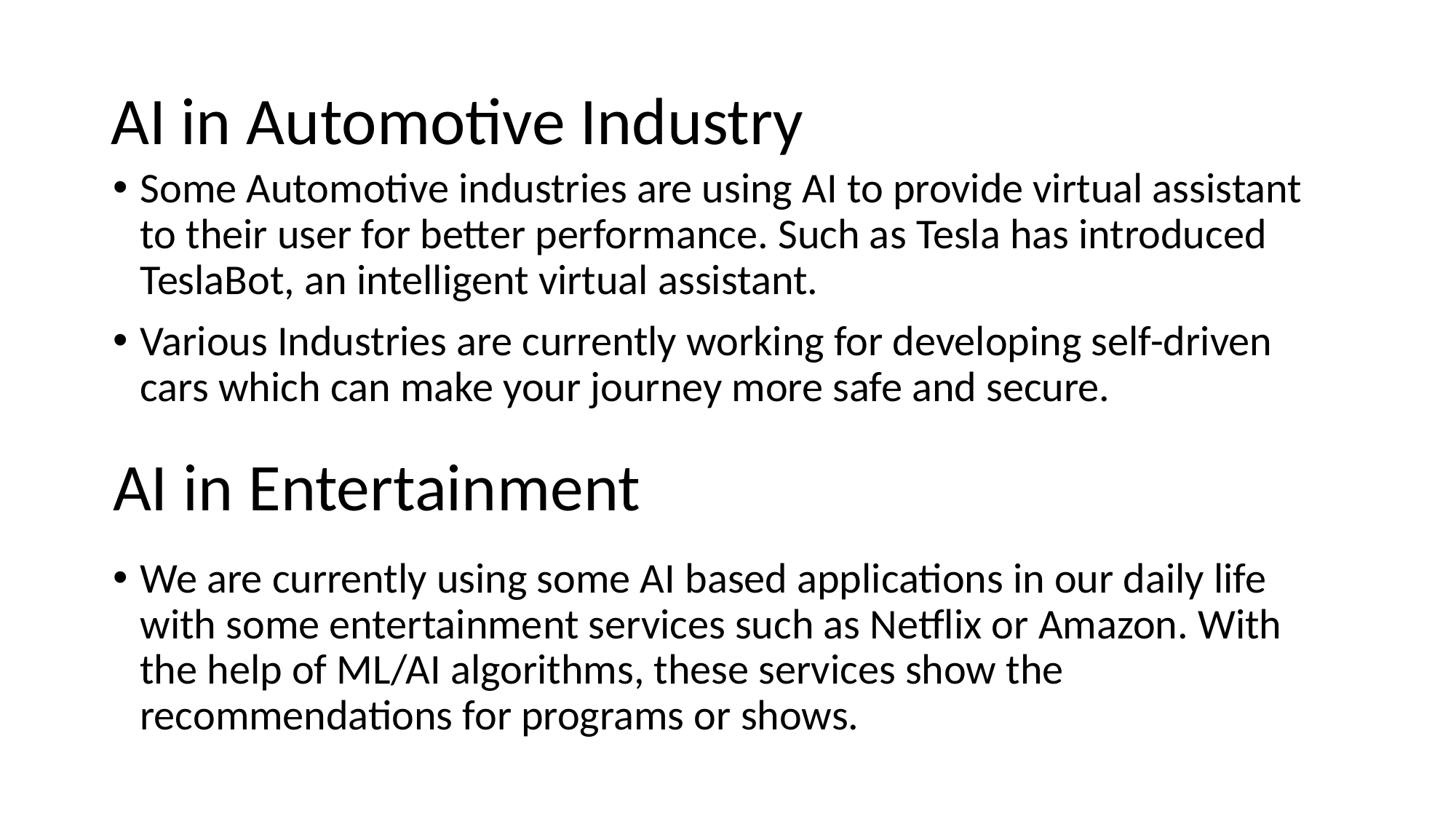

# AI in Automotive Industry
Some Automotive industries are using AI to provide virtual assistant to their user for better performance. Such as Tesla has introduced TeslaBot, an intelligent virtual assistant.
Various Industries are currently working for developing self-driven cars which can make your journey more safe and secure.

AI in Entertainment
We are currently using some AI based applications in our daily life with some entertainment services such as Netflix or Amazon. With the help of ML/AI algorithms, these services show the recommendations for programs or shows.